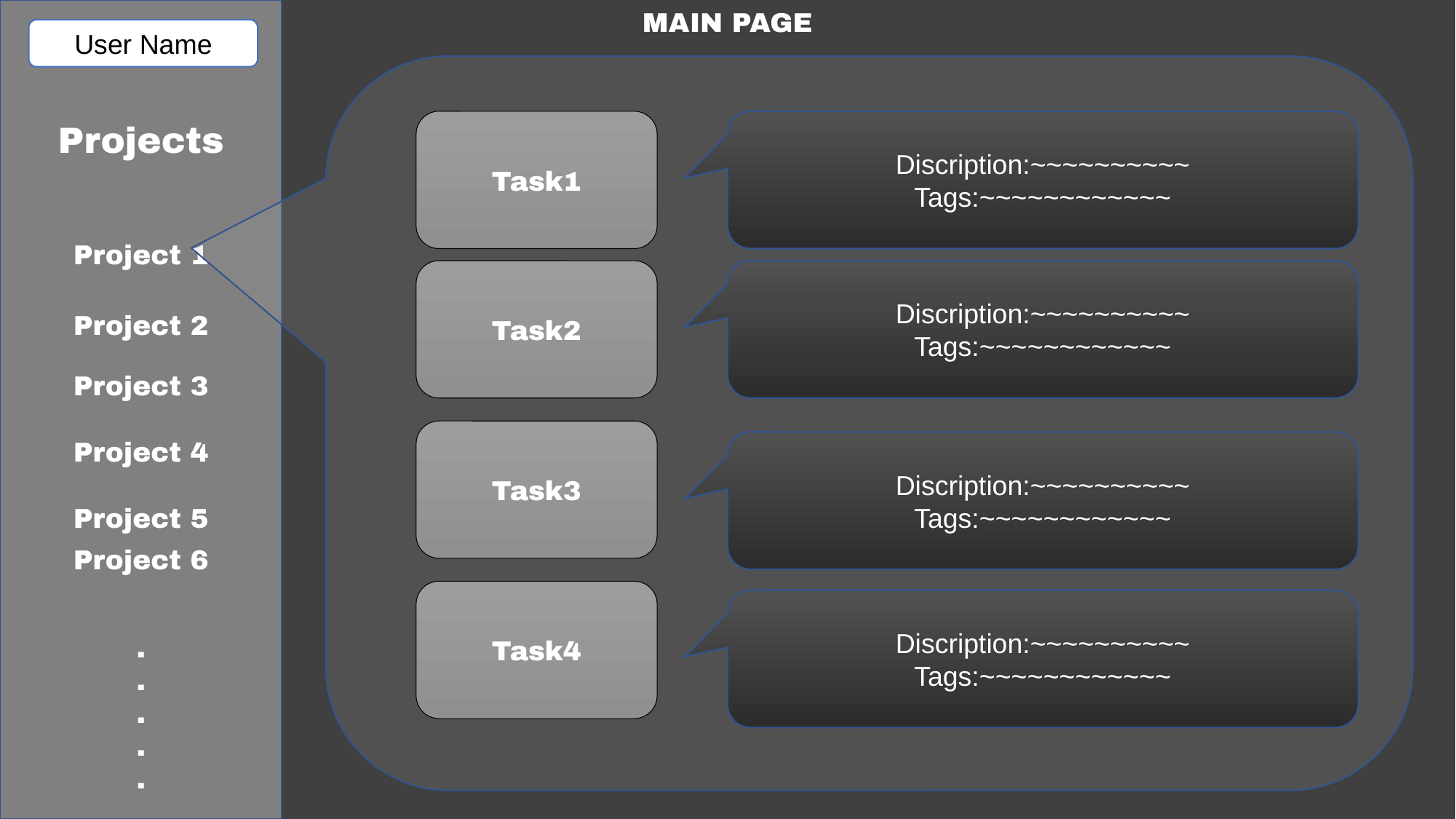

MAIN PAGE
User Name

Projects
Project 1
Project 2
Project 6
.
.
.
.
.

Project 3
Project 4
Project 5
Task1
Discription:~~~~~~~~~~
Tags:~~~~~~~~~~~~
Task2
Discription:~~~~~~~~~~
Tags:~~~~~~~~~~~~
Task3
Discription:~~~~~~~~~~
Tags:~~~~~~~~~~~~
Task4
Discription:~~~~~~~~~~
Tags:~~~~~~~~~~~~